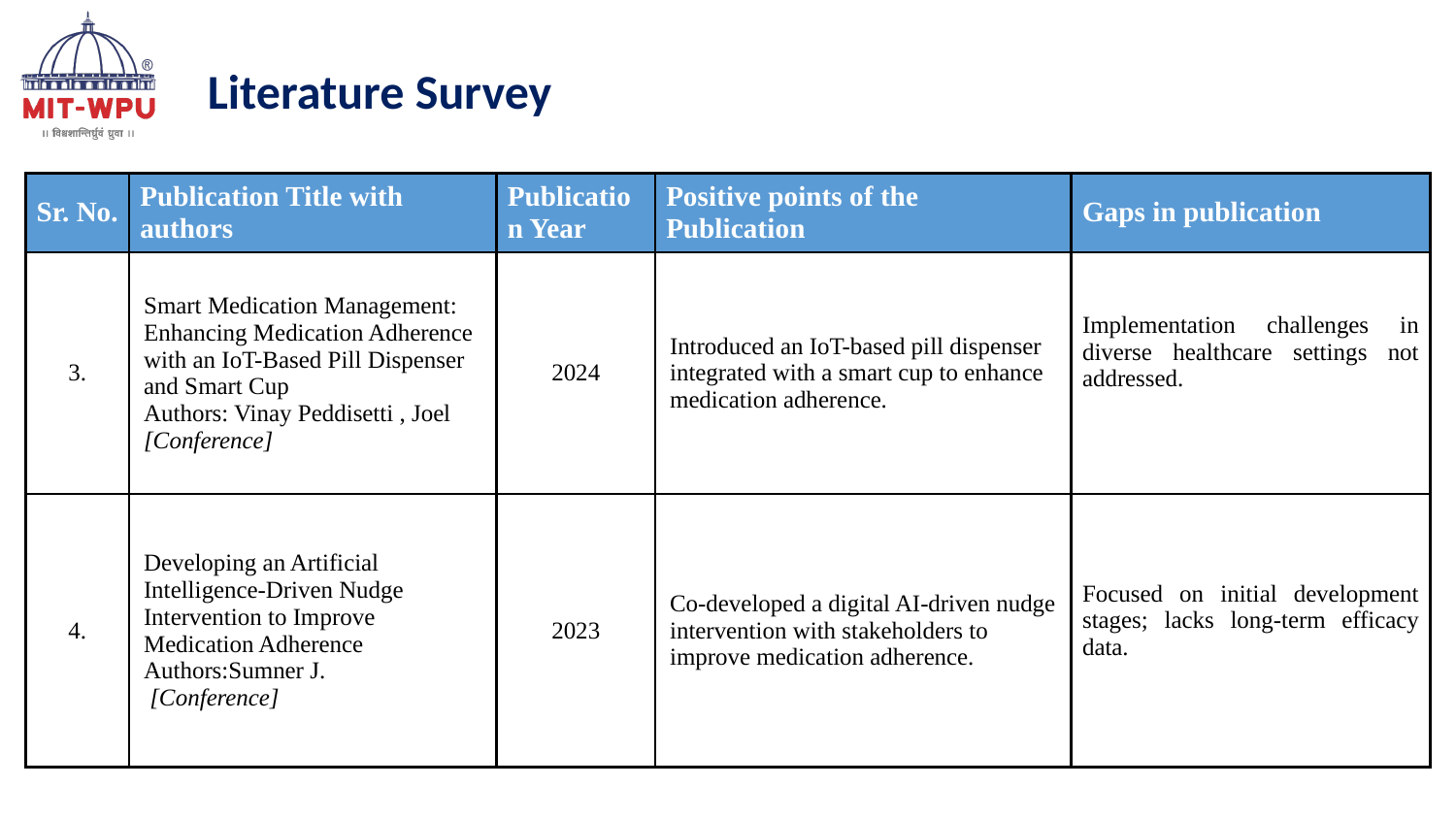

Literature Survey
| Sr. No. | Publication Title with authors | Publication Year | Positive points of the Publication | Gaps in publication |
| --- | --- | --- | --- | --- |
| 3. | Smart Medication Management: Enhancing Medication Adherence with an IoT-Based Pill Dispenser and Smart Cup Authors: Vinay Peddisetti , Joel [Conference] | 2024 | Introduced an IoT-based pill dispenser integrated with a smart cup to enhance medication adherence. | Implementation challenges in diverse healthcare settings not addressed. |
| 4. | Developing an Artificial Intelligence-Driven Nudge Intervention to Improve Medication Adherence Authors:Sumner J. [Conference] | 2023 | Co-developed a digital AI-driven nudge intervention with stakeholders to improve medication adherence. | Focused on initial development stages; lacks long-term efficacy data. |